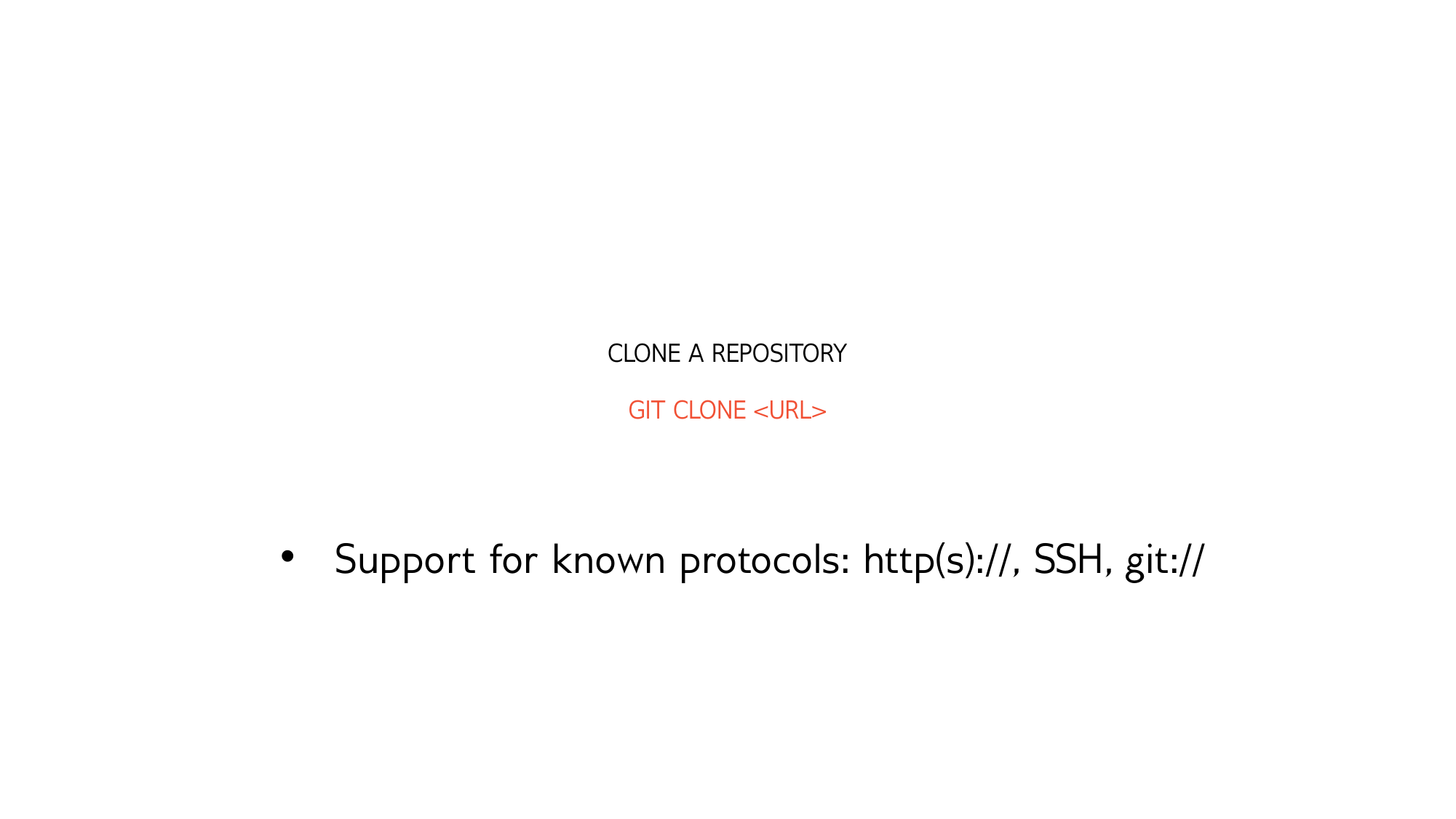

# Clone a repository git clone <url>
Support for known protocols: http(s)://, SSH, git://